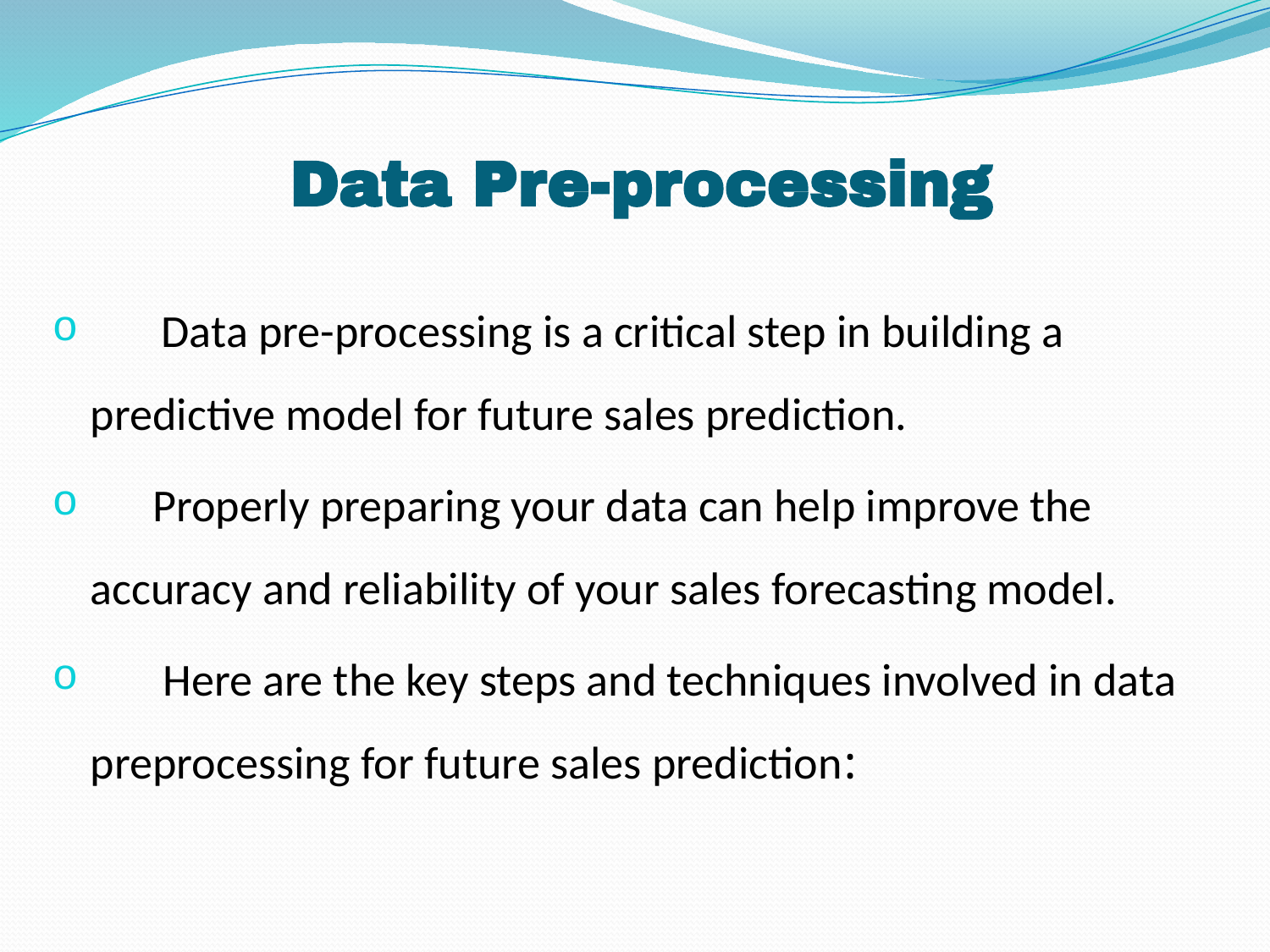

# Data Pre-processing
      Data pre-processing is a critical step in building a     predictive model for future sales prediction.
      Properly preparing your data can help improve the accuracy and reliability of your sales forecasting model.
       Here are the key steps and techniques involved in data preprocessing for future sales prediction: